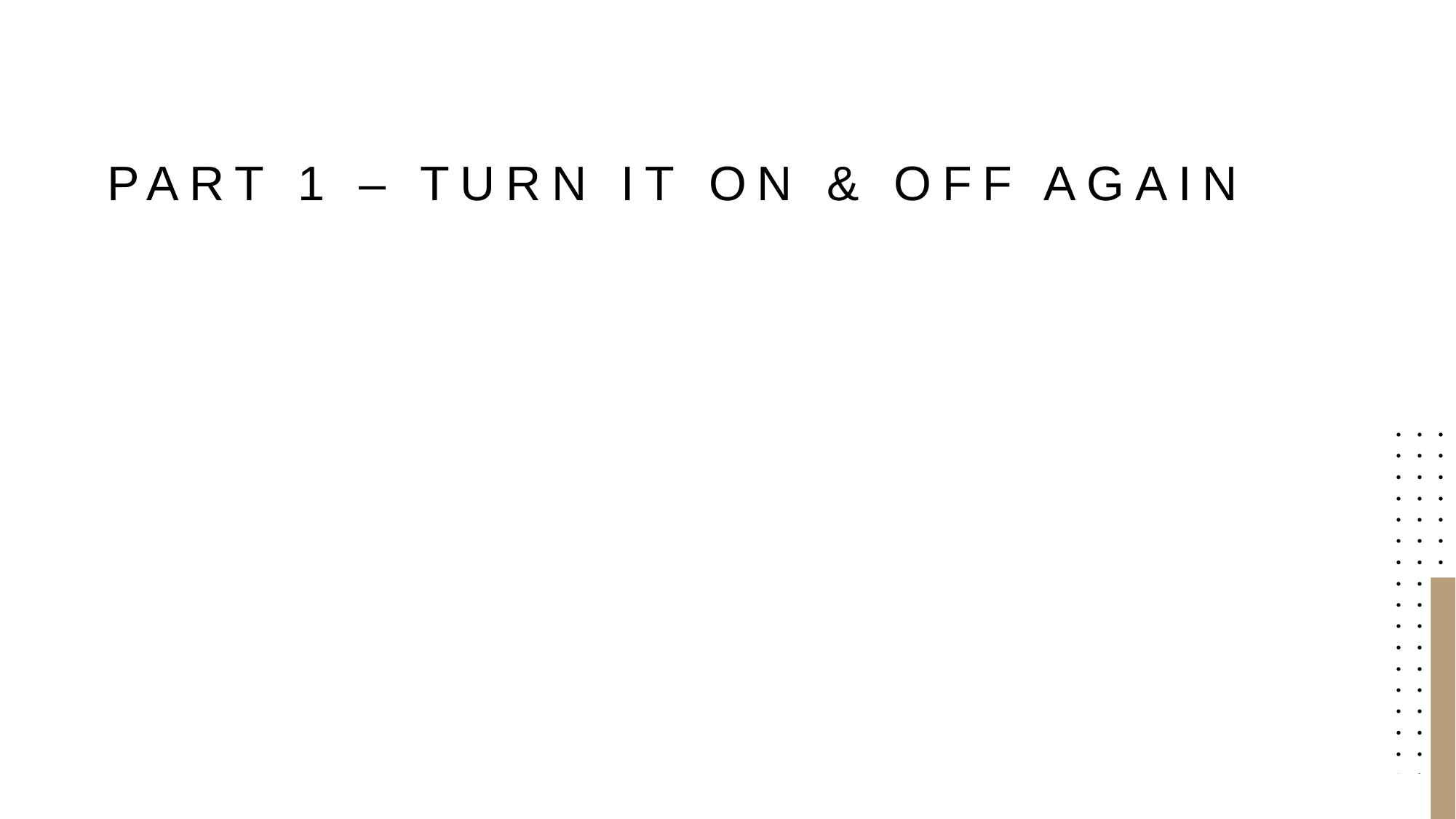

# Part 1 – turn it on & off again